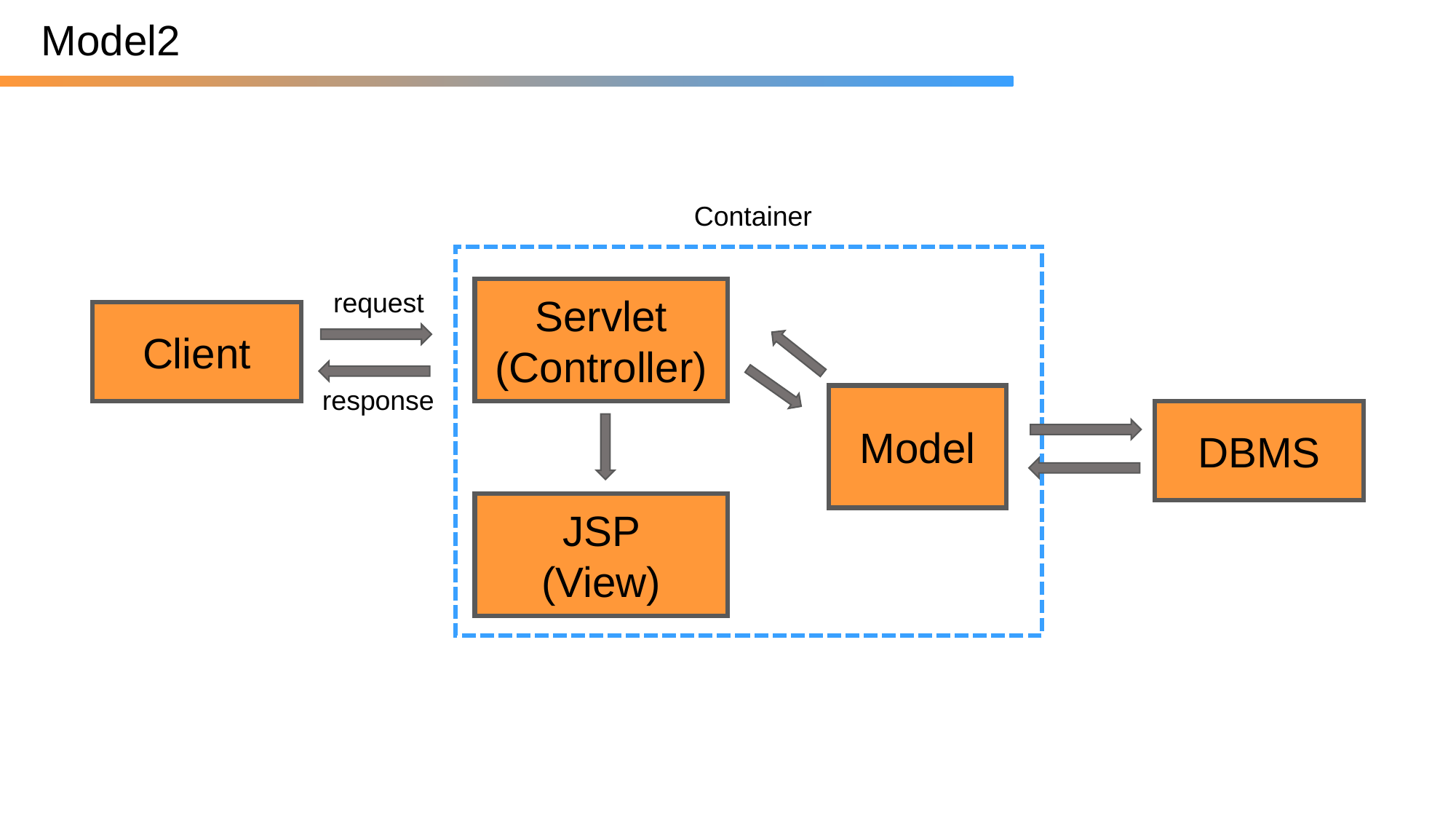

Model2

Container

Servlet
(Controller)
request
Client

response

Model
DBMS

JSP
(View)